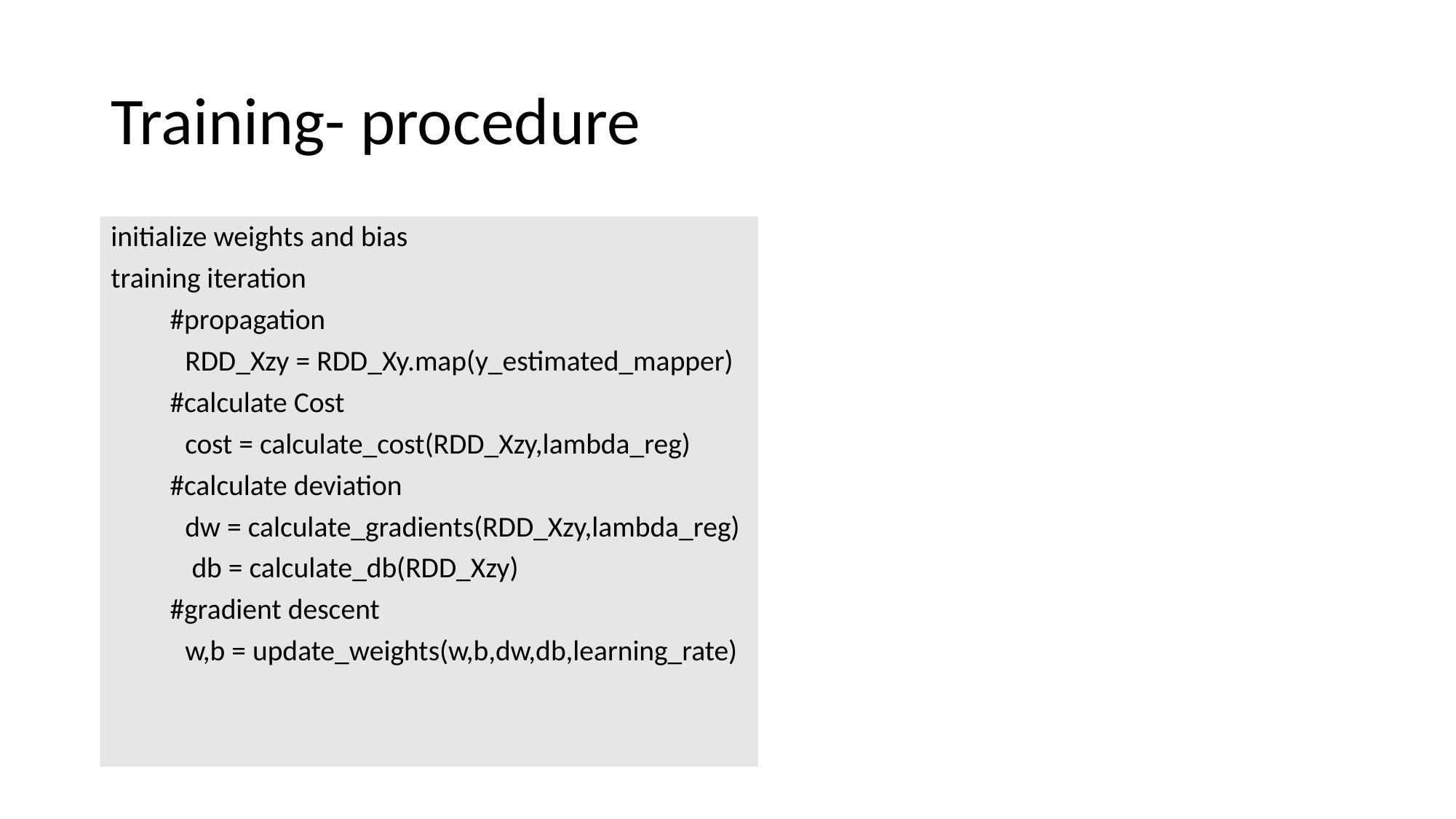

# Training- procedure
initialize weights and bias
training iteration
         #propagation
	RDD_Xzy = RDD_Xy.map(y_estimated_mapper)
         #calculate Cost
	cost = calculate_cost(RDD_Xzy,lambda_reg)
         #calculate deviation
 	dw = calculate_gradients(RDD_Xzy,lambda_reg)
       	 db = calculate_db(RDD_Xzy)
         #gradient descent
	w,b = update_weights(w,b,dw,db,learning_rate)